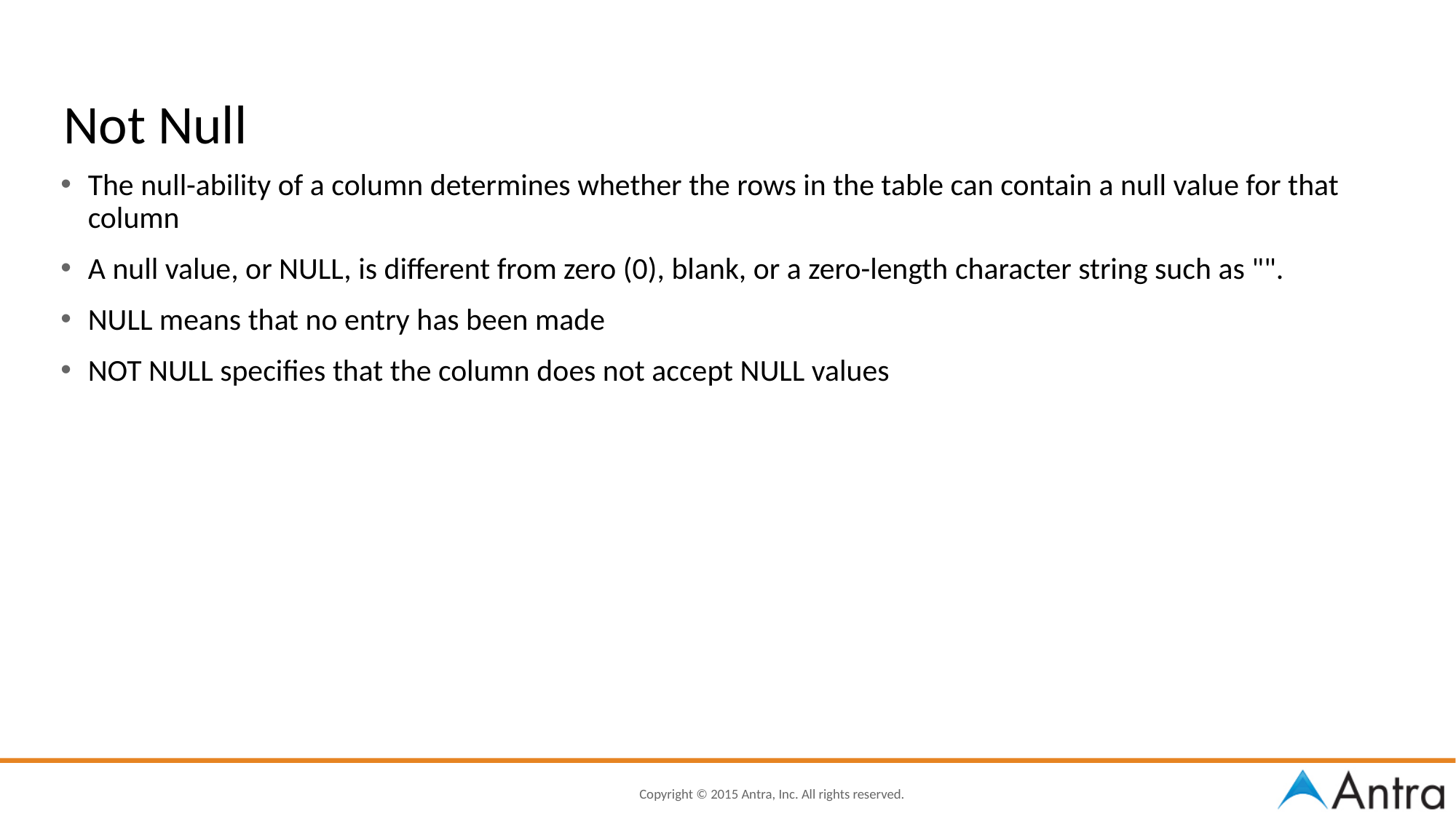

# Not Null
The null-ability of a column determines whether the rows in the table can contain a null value for that column
A null value, or NULL, is different from zero (0), blank, or a zero-length character string such as "".
NULL means that no entry has been made
NOT NULL specifies that the column does not accept NULL values